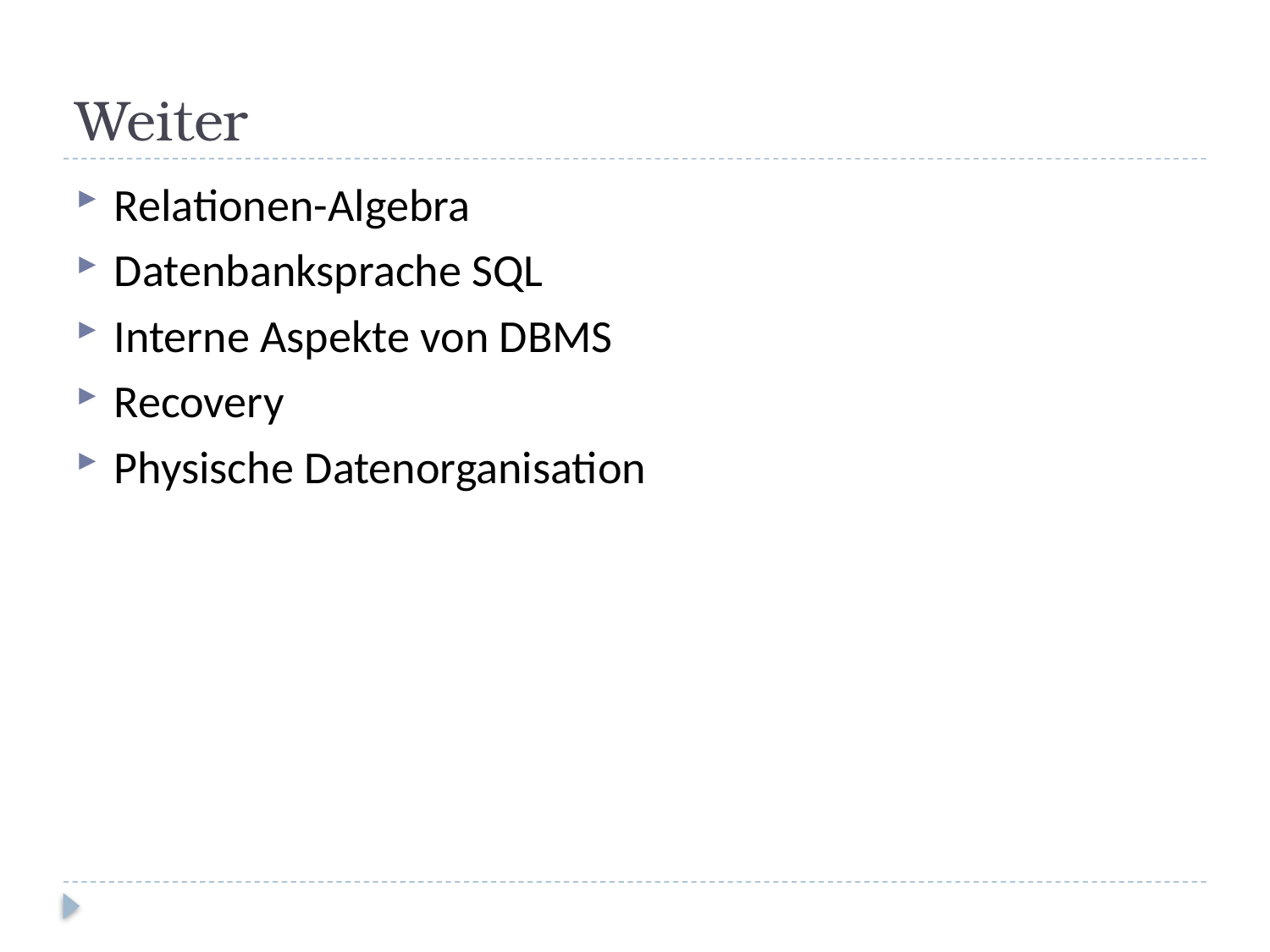

# Weiter
Relationen-Algebra
Datenbanksprache SQL
Interne Aspekte von DBMS
Recovery
Physische Datenorganisation